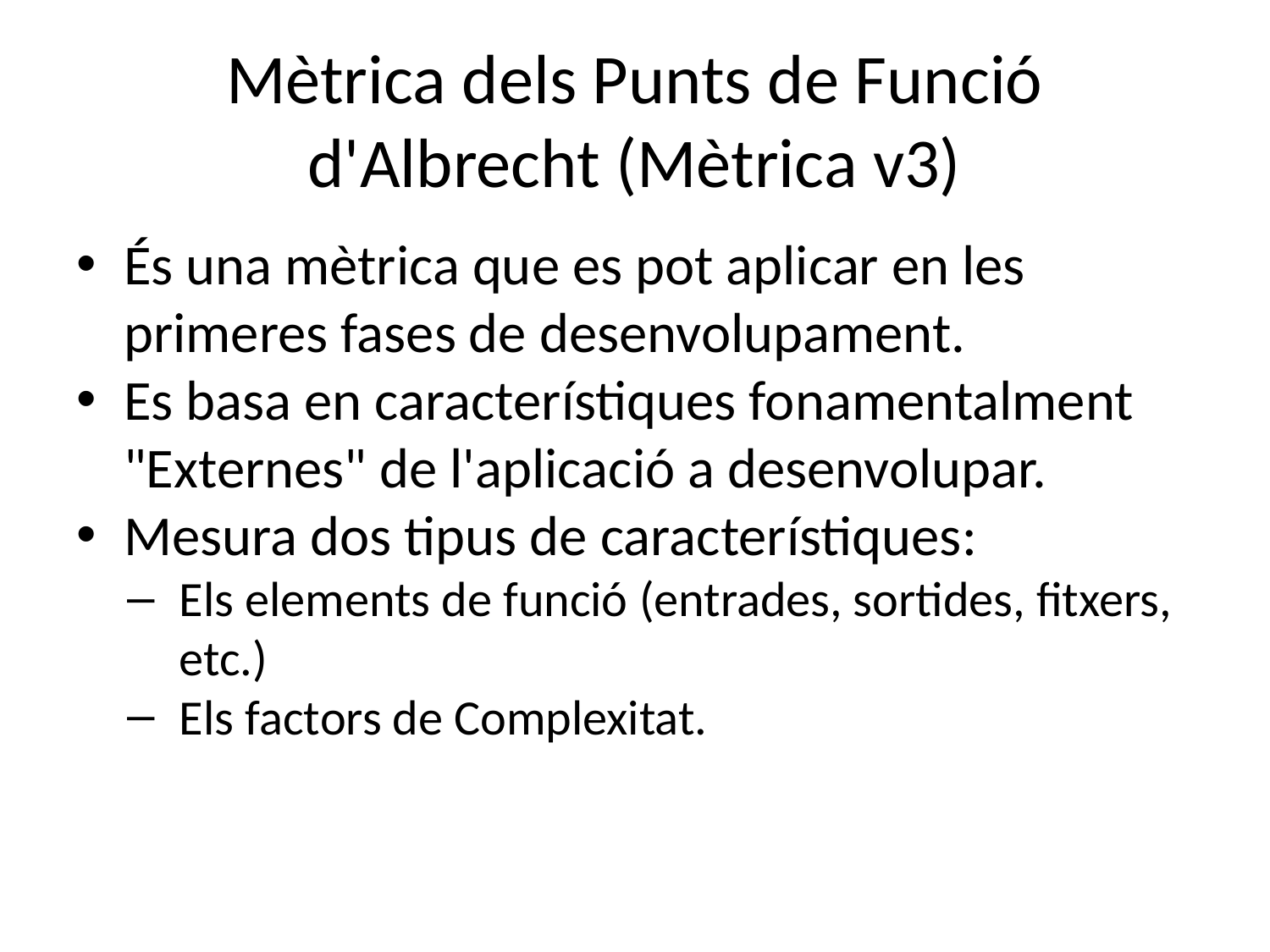

# Mètrica dels Punts de Funció d'Albrecht (Mètrica v3)
És una mètrica que es pot aplicar en les primeres fases de desenvolupament.
Es basa en característiques fonamentalment "Externes" de l'aplicació a desenvolupar.
Mesura dos tipus de característiques:
Els elements de funció (entrades, sortides, fitxers, etc.)
Els factors de Complexitat.